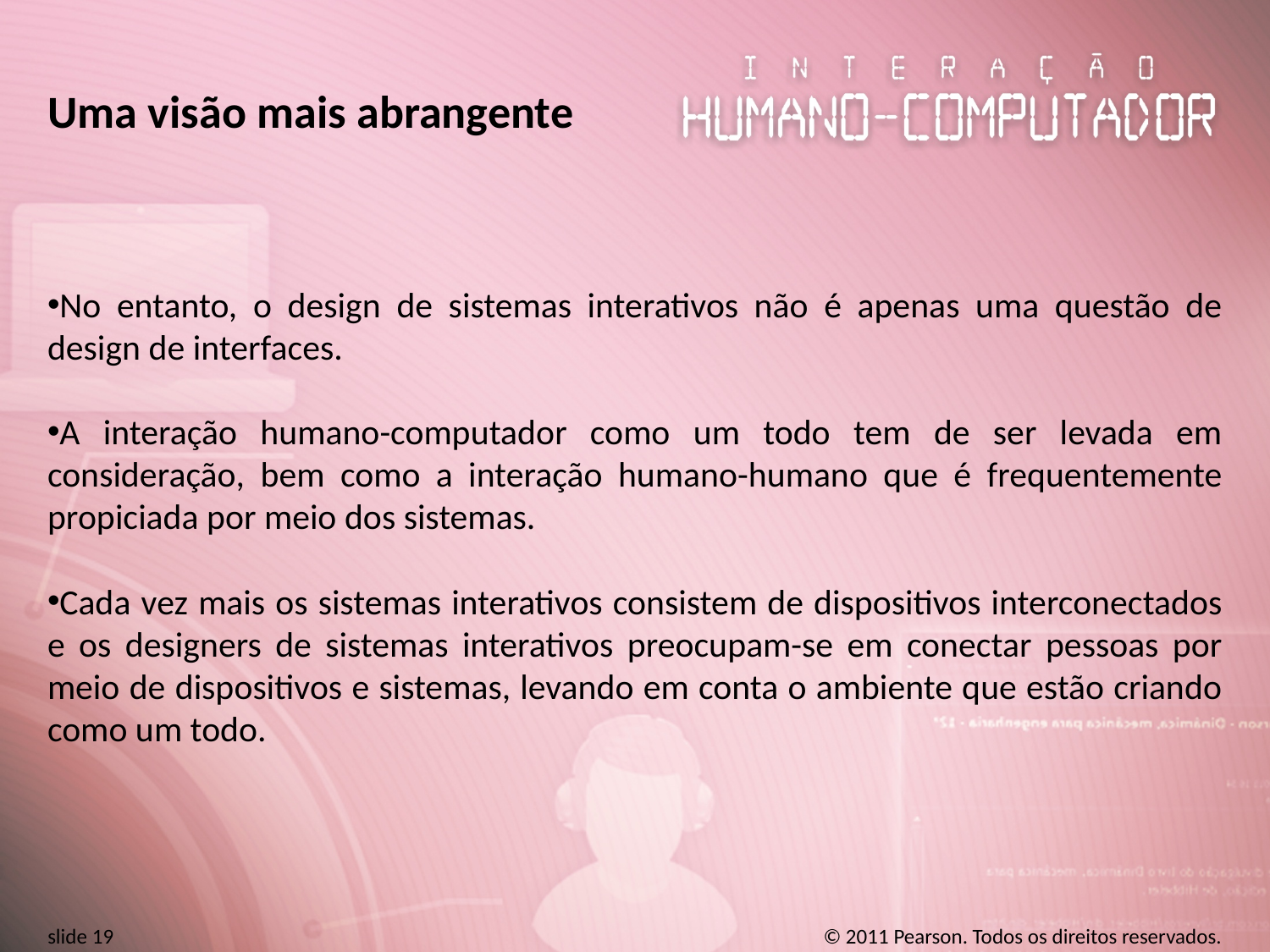

# Uma visão mais abrangente
No entanto, o design de sistemas interativos não é apenas uma questão de design de interfaces.

A interação humano-computador como um todo tem de ser levada em consideração, bem como a interação humano-humano que é frequentemente propiciada por meio dos sistemas.

Cada vez mais os sistemas interativos consistem de dispositivos interconectados e os designers de sistemas interativos preocupam-se em conectar pessoas por meio de dispositivos e sistemas, levando em conta o ambiente que estão criando como um todo.